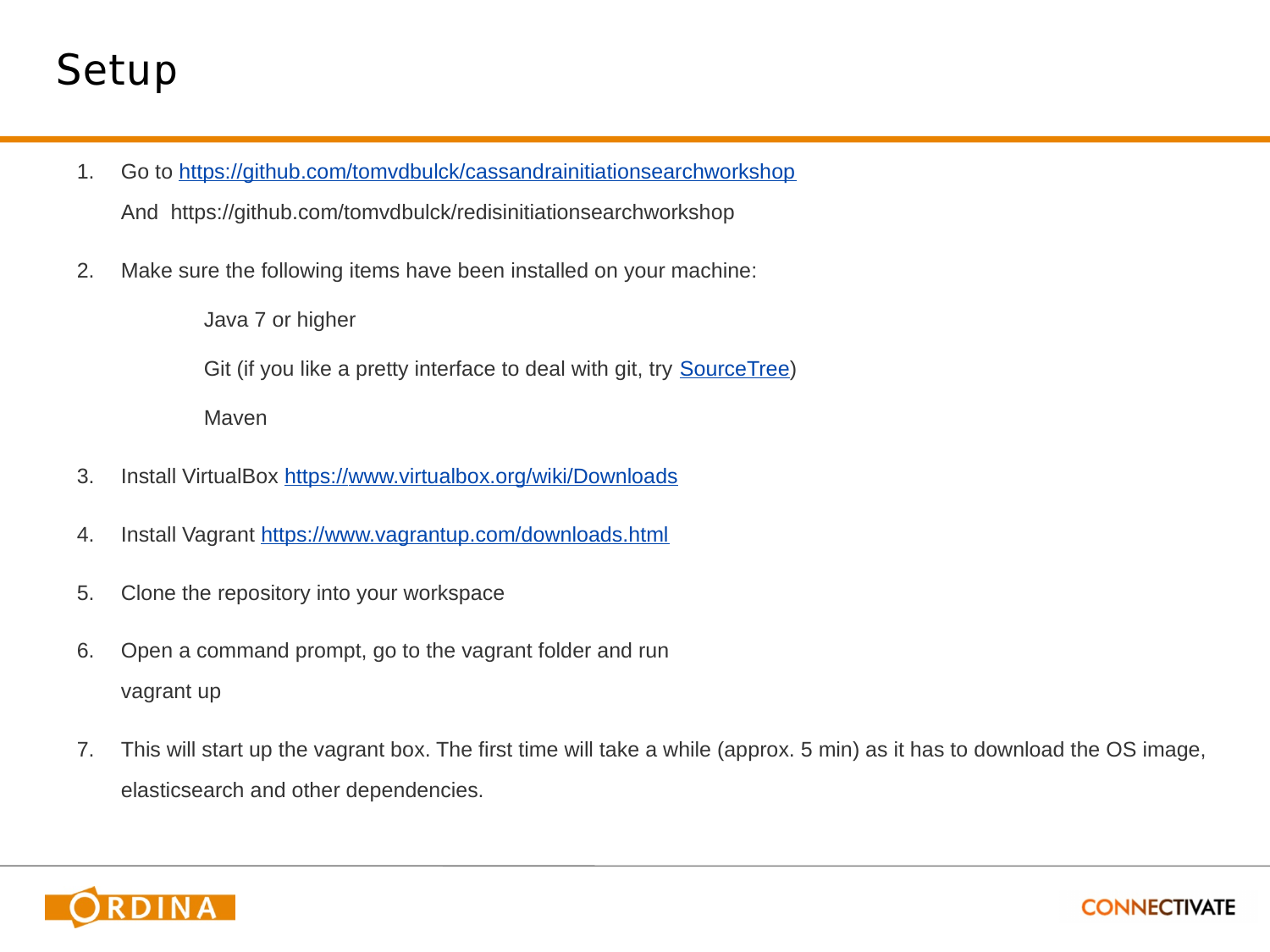

# Setup
Go to https://github.com/tomvdbulck/cassandrainitiationsearchworkshop
And  https://github.com/tomvdbulck/redisinitiationsearchworkshop
Make sure the following items have been installed on your machine:
	Java 7 or higher
	Git (if you like a pretty interface to deal with git, try SourceTree)
	Maven
Install VirtualBox https://www.virtualbox.org/wiki/Downloads
Install Vagrant https://www.vagrantup.com/downloads.html
Clone the repository into your workspace
Open a command prompt, go to the vagrant folder and run
vagrant up
This will start up the vagrant box. The first time will take a while (approx. 5 min) as it has to download the OS image, elasticsearch and other dependencies.